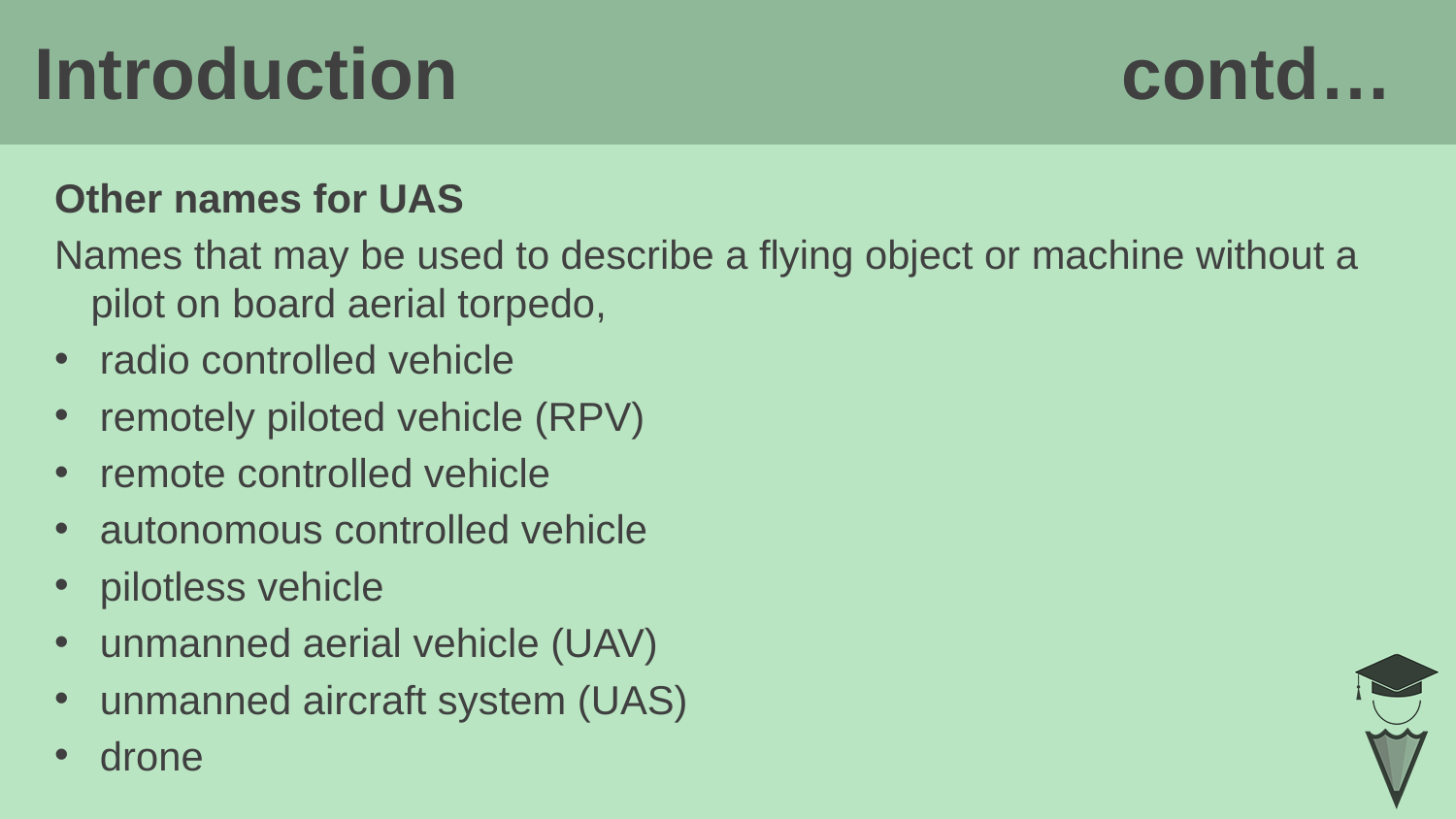

Introduction                                 contd…
# Other names for UAS
Names that may be used to describe a flying object or machine without a pilot on board aerial torpedo,
radio controlled vehicle
remotely piloted vehicle (RPV)
remote controlled vehicle
autonomous controlled vehicle
pilotless vehicle
unmanned aerial vehicle (UAV)
unmanned aircraft system (UAS)
drone